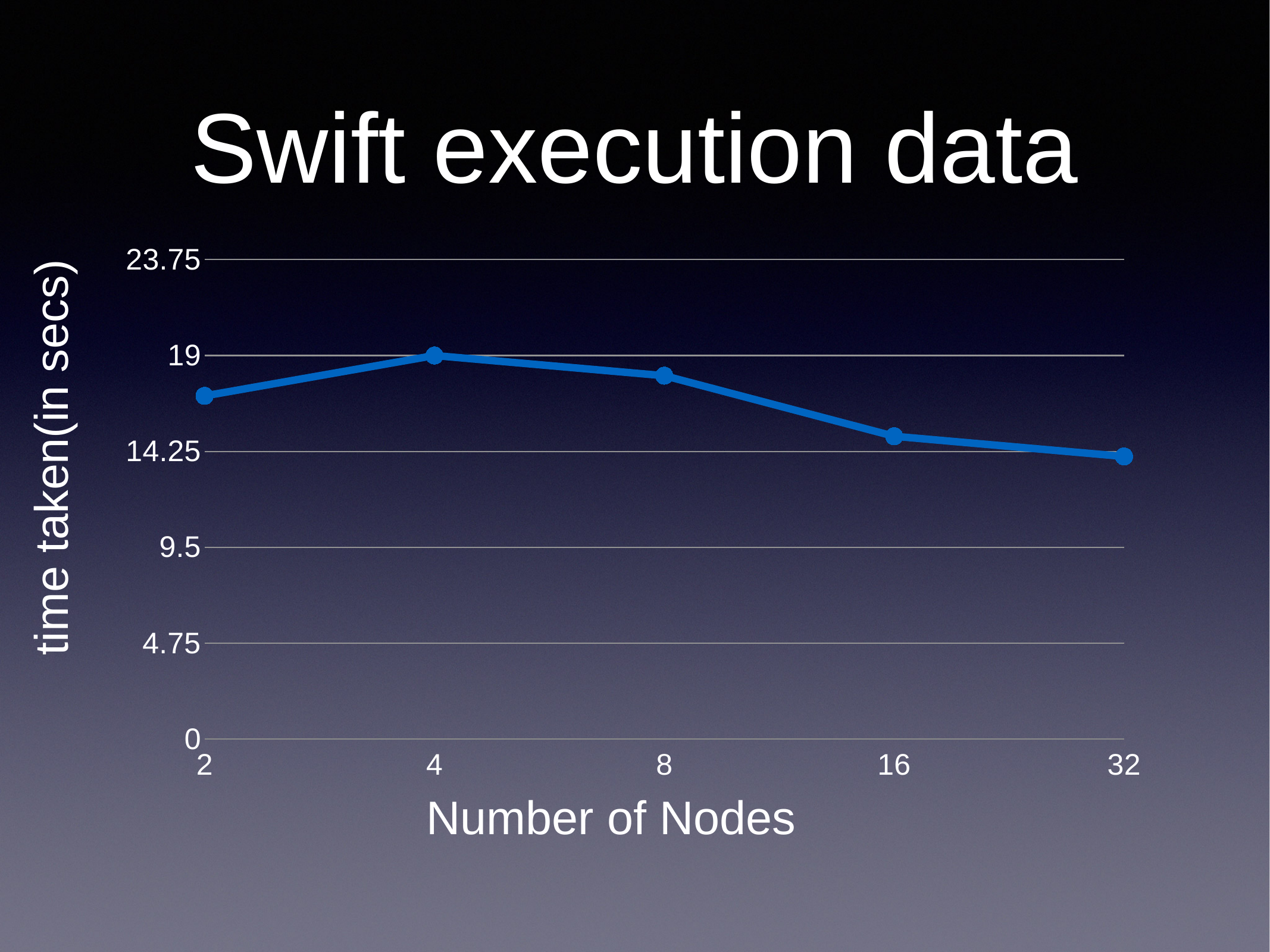

# Swift execution data

### Chart:

| Category | Region 1 |
|---|---|
| 2 | 17.0 |
| 4 | 19.0 |
| 8 | 18.0 |
| 16 | 15.0 |
| 32 | 14.0 |
time taken(in secs)
Number of Nodes